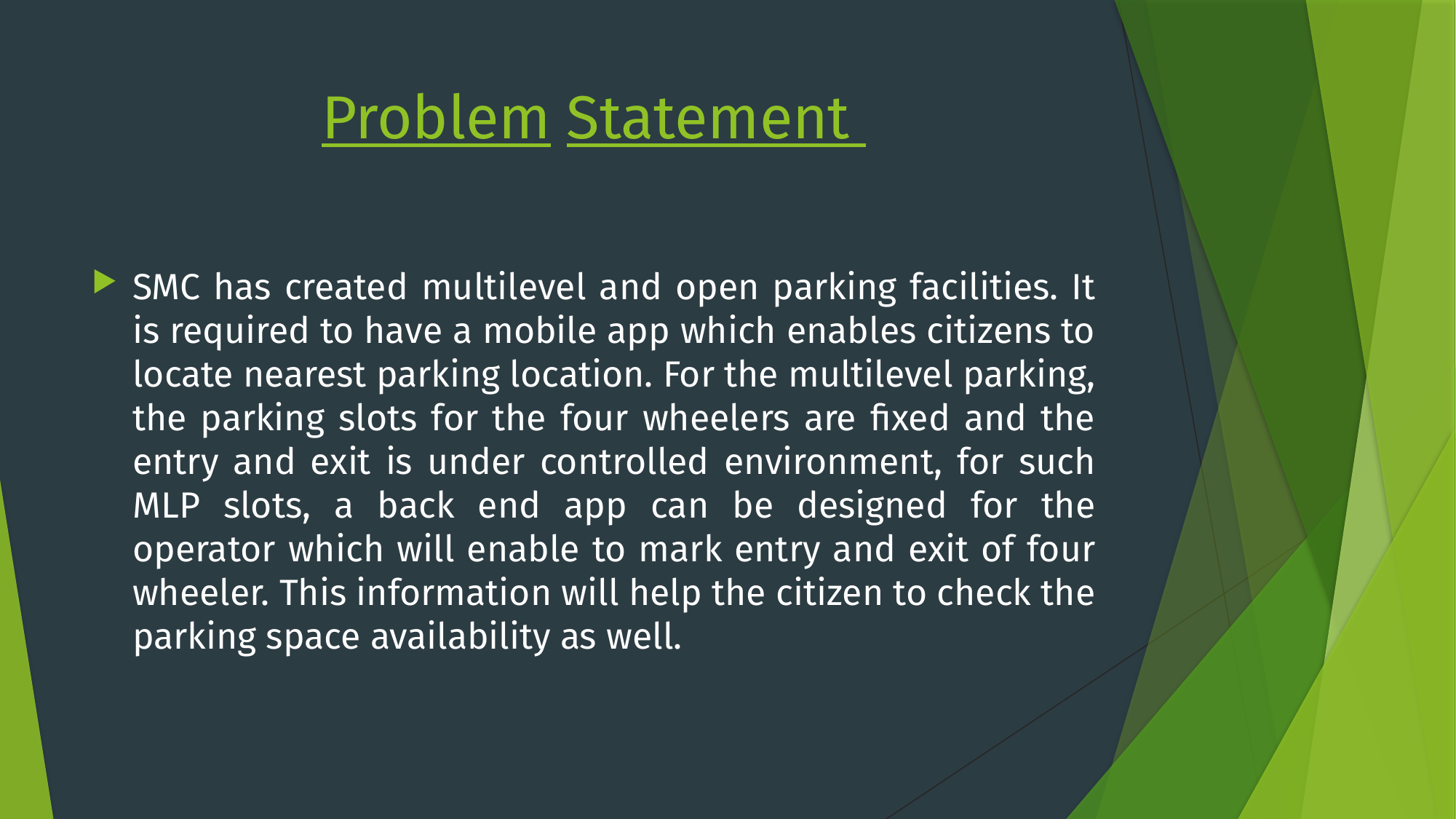

# Problem Statement
SMC has created multilevel and open parking facilities. It is required to have a mobile app which enables citizens to locate nearest parking location. For the multilevel parking, the parking slots for the four wheelers are fixed and the entry and exit is under controlled environment, for such MLP slots, a back end app can be designed for the operator which will enable to mark entry and exit of four wheeler. This information will help the citizen to check the parking space availability as well.